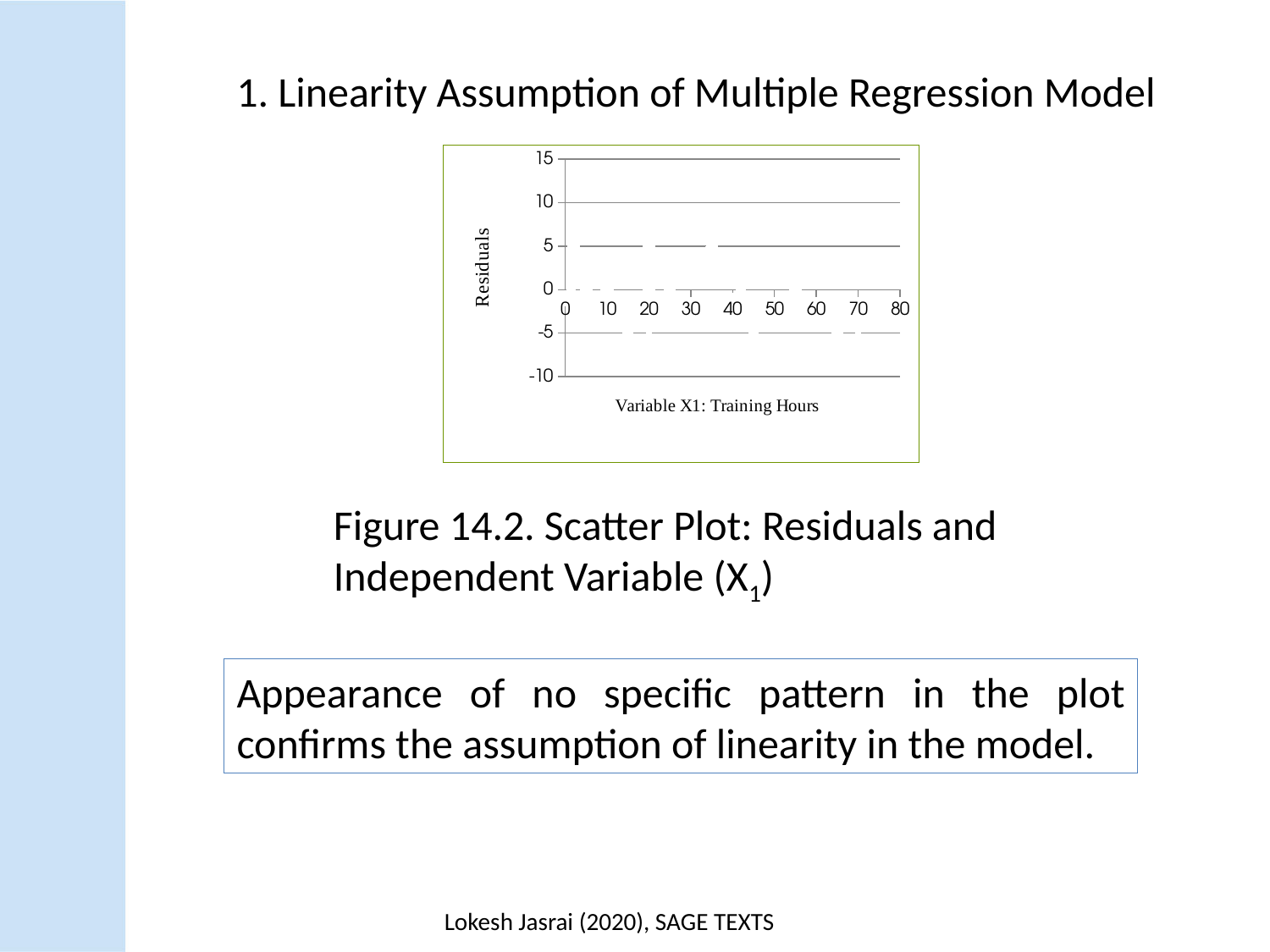

1. Linearity Assumption of Multiple Regression Model

### Chart

| Category | Residuals  |
|---|---|
Figure 14.2. Scatter Plot: Residuals and Independent Variable (X1)
Appearance of no specific pattern in the plot confirms the assumption of linearity in the model.
Lokesh Jasrai (2020), SAGE TEXTS